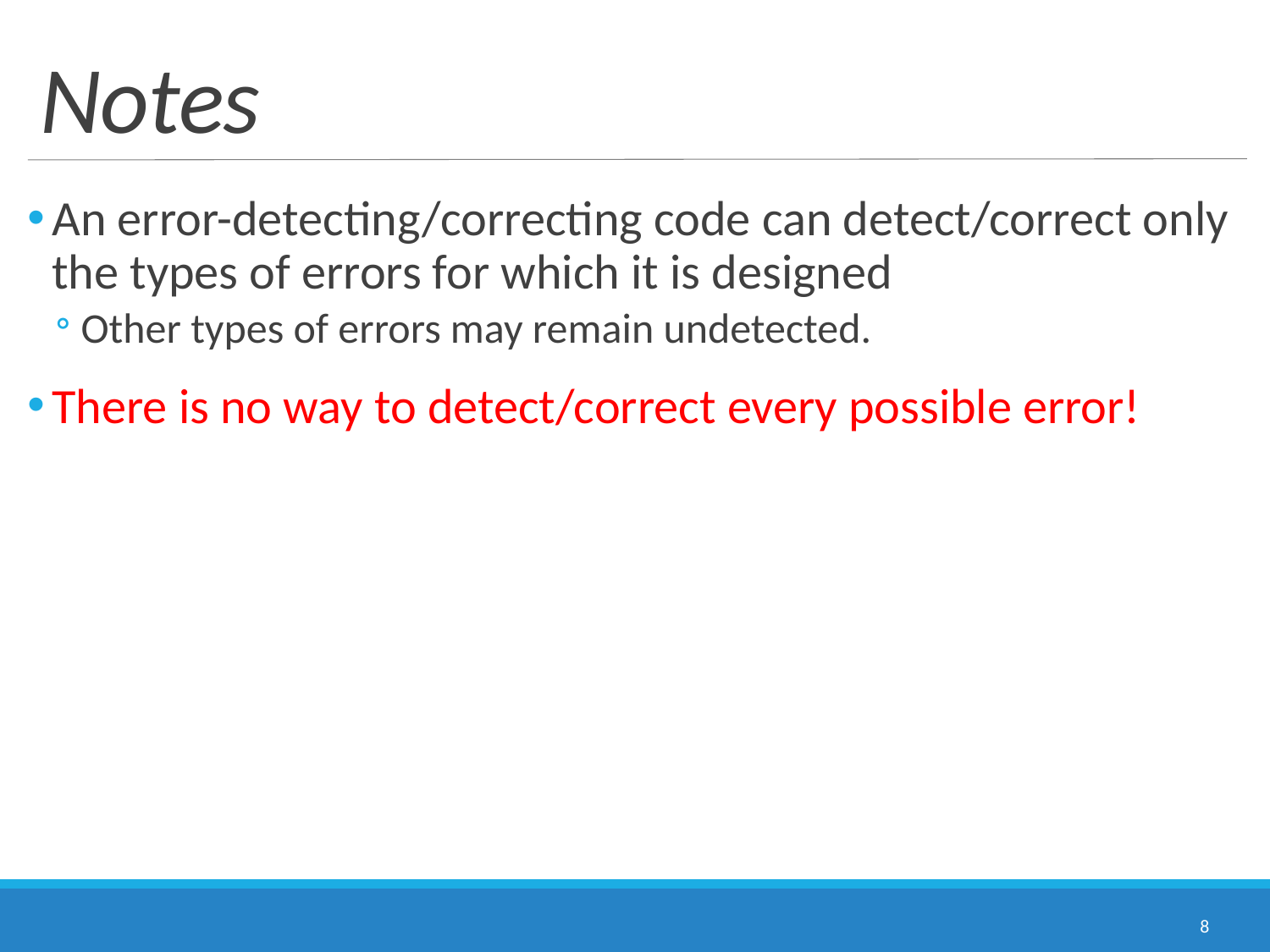

# Notes
An error-detecting/correcting code can detect/correct only the types of errors for which it is designed
Other types of errors may remain undetected.
There is no way to detect/correct every possible error!